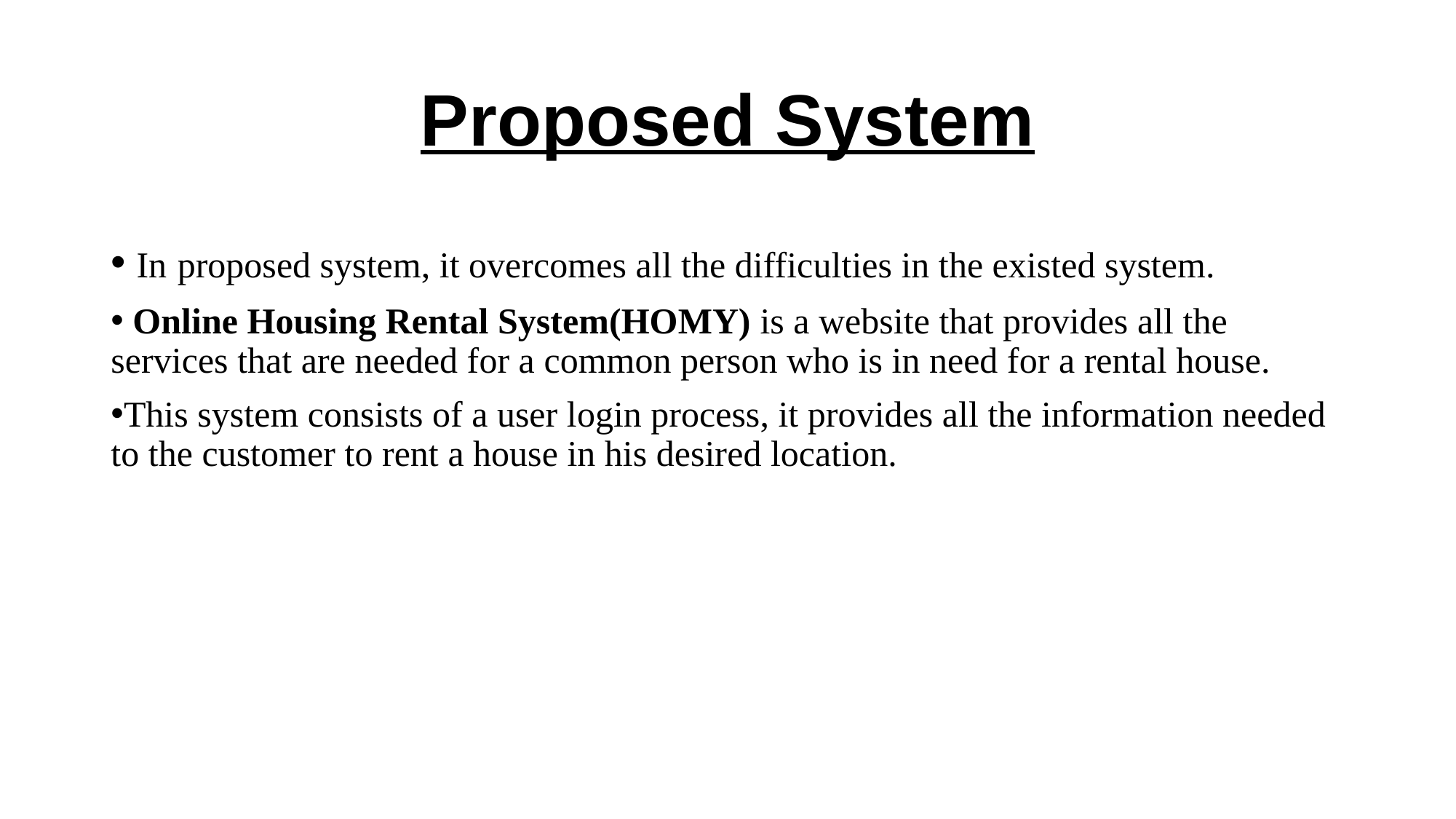

# Proposed System
 In proposed system, it overcomes all the difficulties in the existed system.
 Online Housing Rental System(HOMY) is a website that provides all the services that are needed for a common person who is in need for a rental house.
This system consists of a user login process, it provides all the information needed to the customer to rent a house in his desired location.